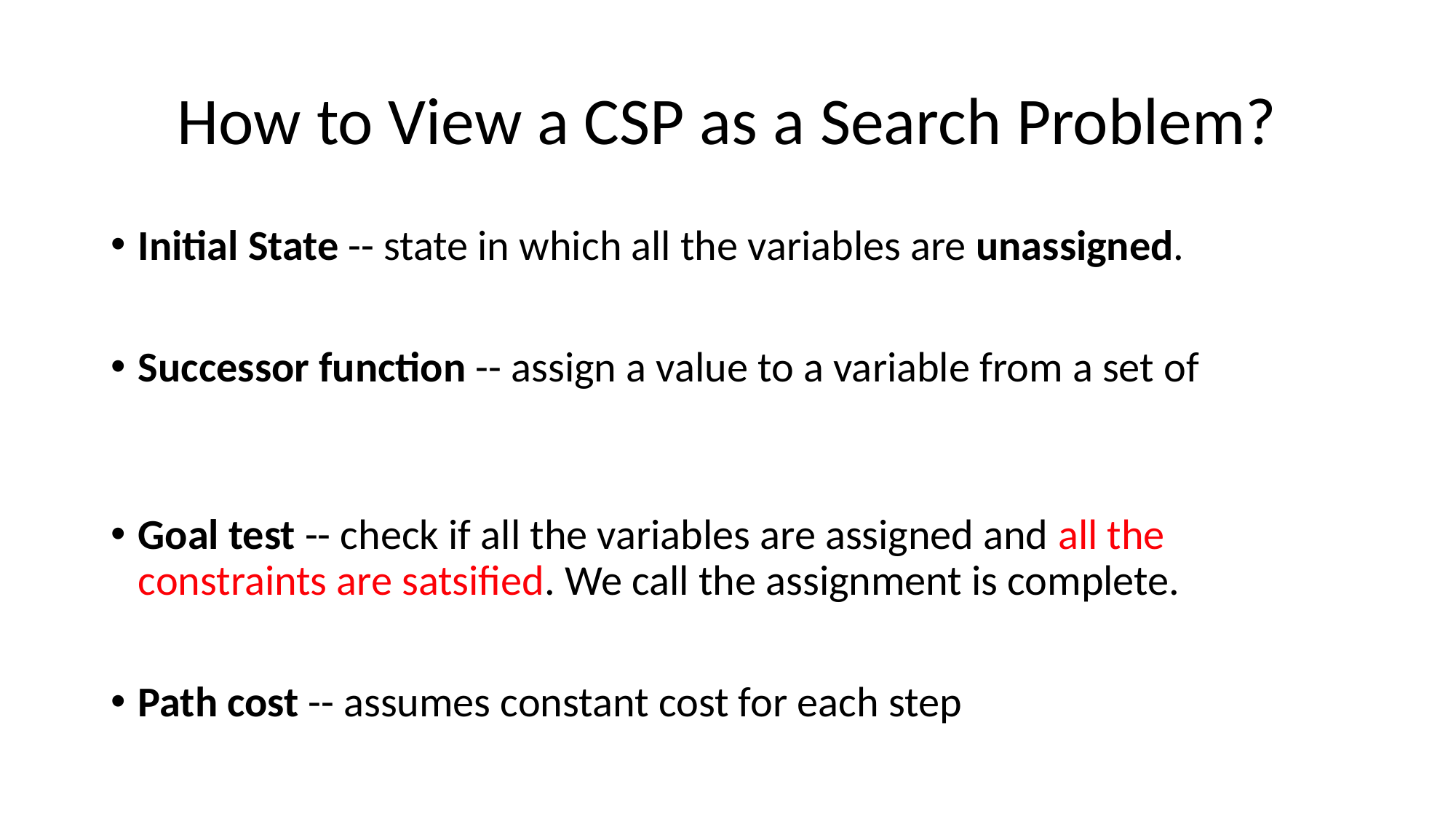

# How to View a CSP as a Search Problem?
Initial State -- state in which all the variables are unassigned.

Successor function -- assign a value to a variable from a set of possible values.

Goal test -- check if all the variables are assigned and all the constraints are satsified. We call the assignment is complete.

Path cost -- assumes constant cost for each step